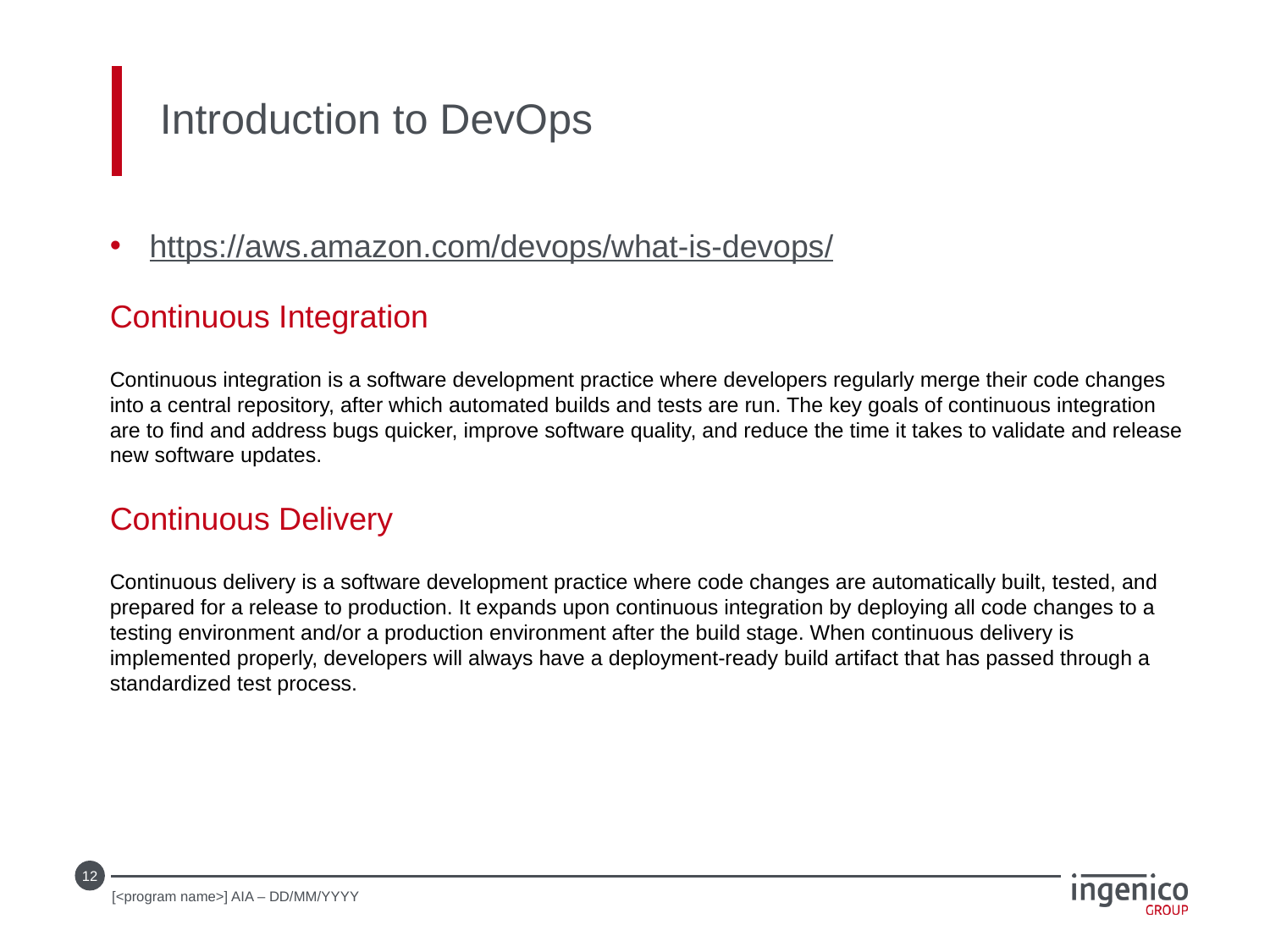

# Introduction to DevOps
https://aws.amazon.com/devops/what-is-devops/
Continuous Integration
Continuous integration is a software development practice where developers regularly merge their code changes into a central repository, after which automated builds and tests are run. The key goals of continuous integration are to find and address bugs quicker, improve software quality, and reduce the time it takes to validate and release new software updates.
Continuous Delivery
Continuous delivery is a software development practice where code changes are automatically built, tested, and prepared for a release to production. It expands upon continuous integration by deploying all code changes to a testing environment and/or a production environment after the build stage. When continuous delivery is implemented properly, developers will always have a deployment-ready build artifact that has passed through a standardized test process.
[<program name>] AIA – DD/MM/YYYY